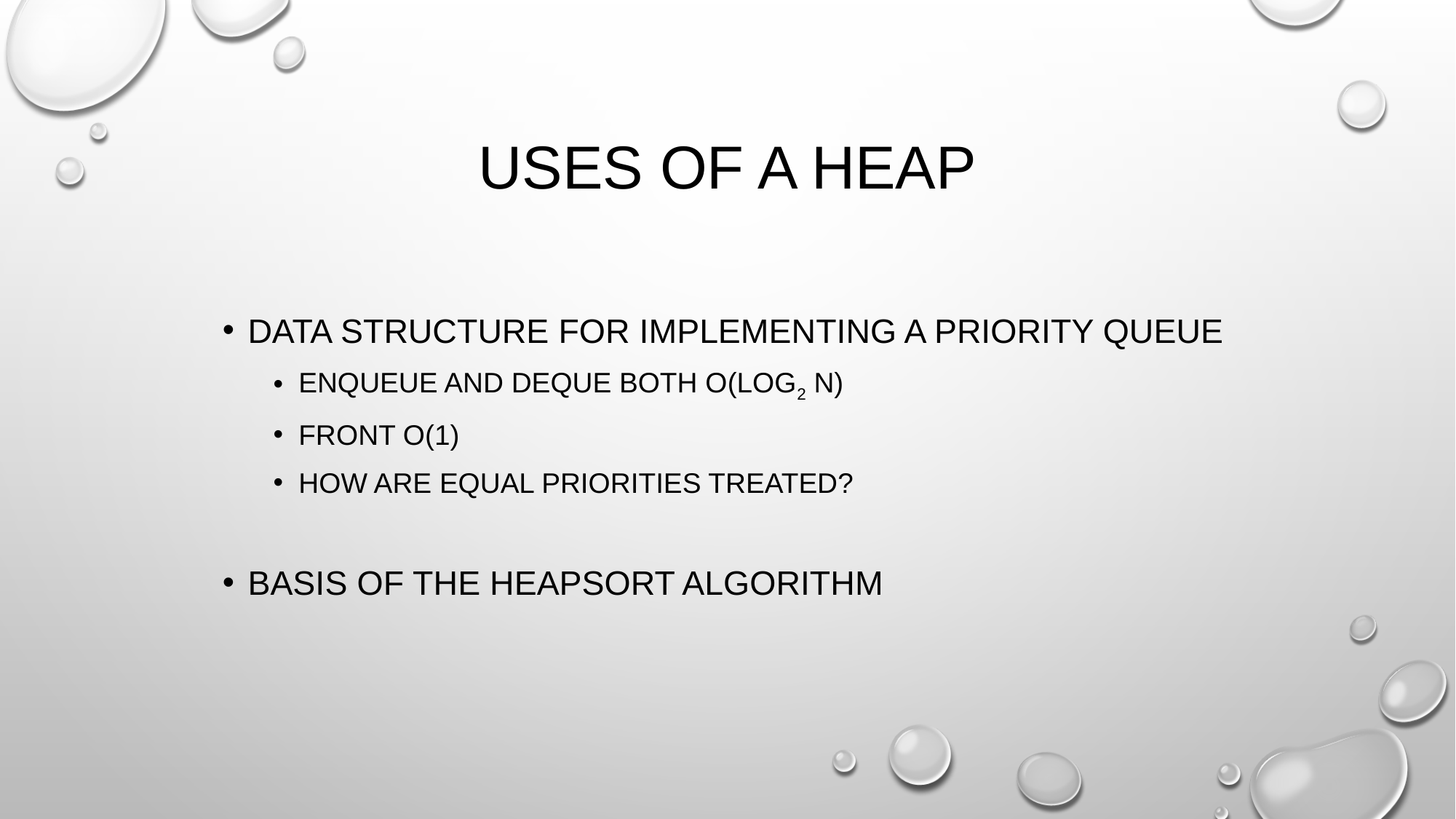

# Uses of a heap
Data structure for implementing a priority queue
Enqueue and deque both O(log2 N)
Front O(1)
How are equal priorities treated?
Basis of the heapsort algorithm